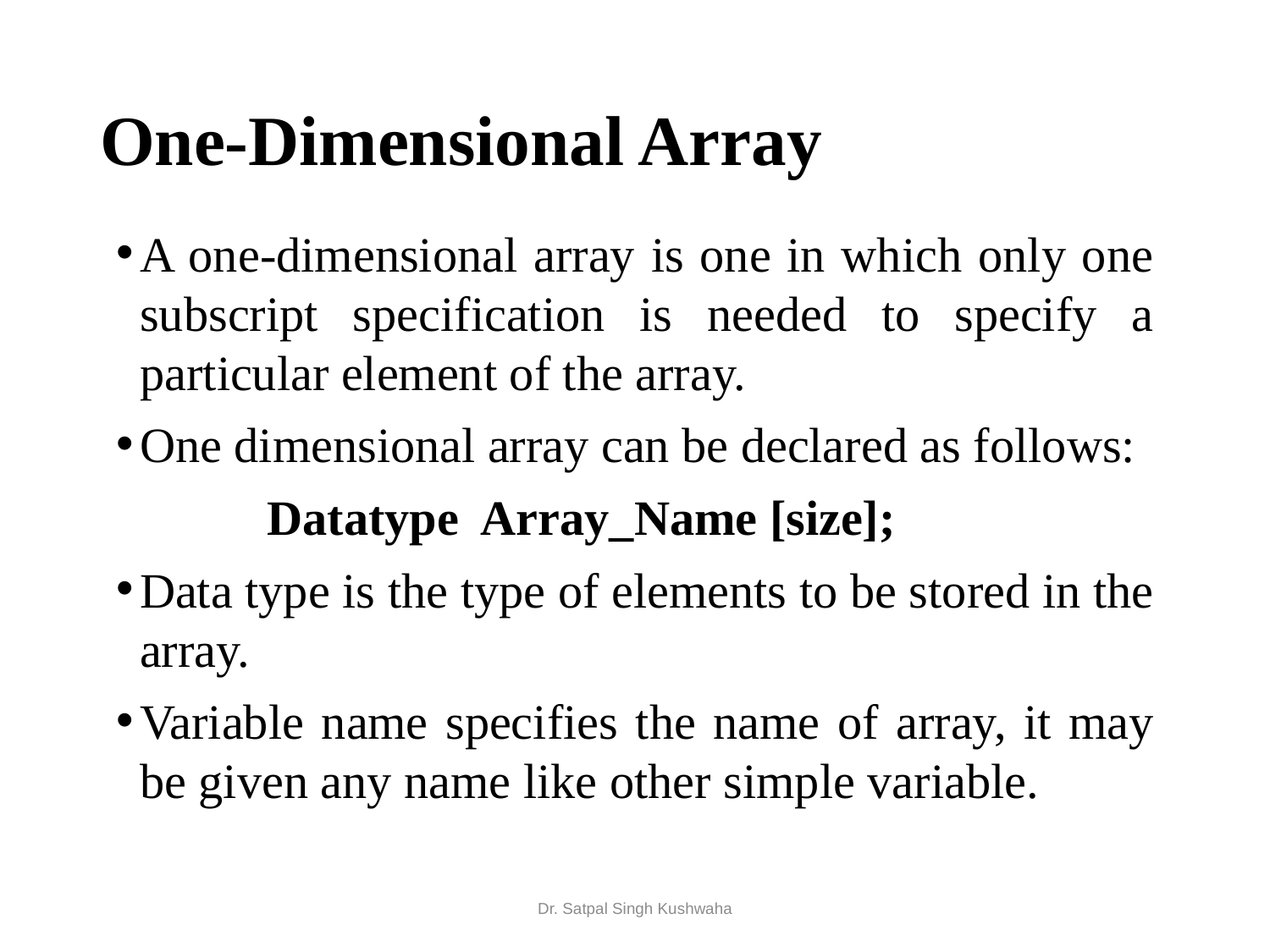

# One-Dimensional Array
A one-dimensional array is one in which only one subscript specification is needed to specify a particular element of the array.
One dimensional array can be declared as follows:
		Datatype  Array_Name [size];
Data type is the type of elements to be stored in the array.
Variable name specifies the name of array, it may be given any name like other simple variable.

Dr. Satpal Singh Kushwaha